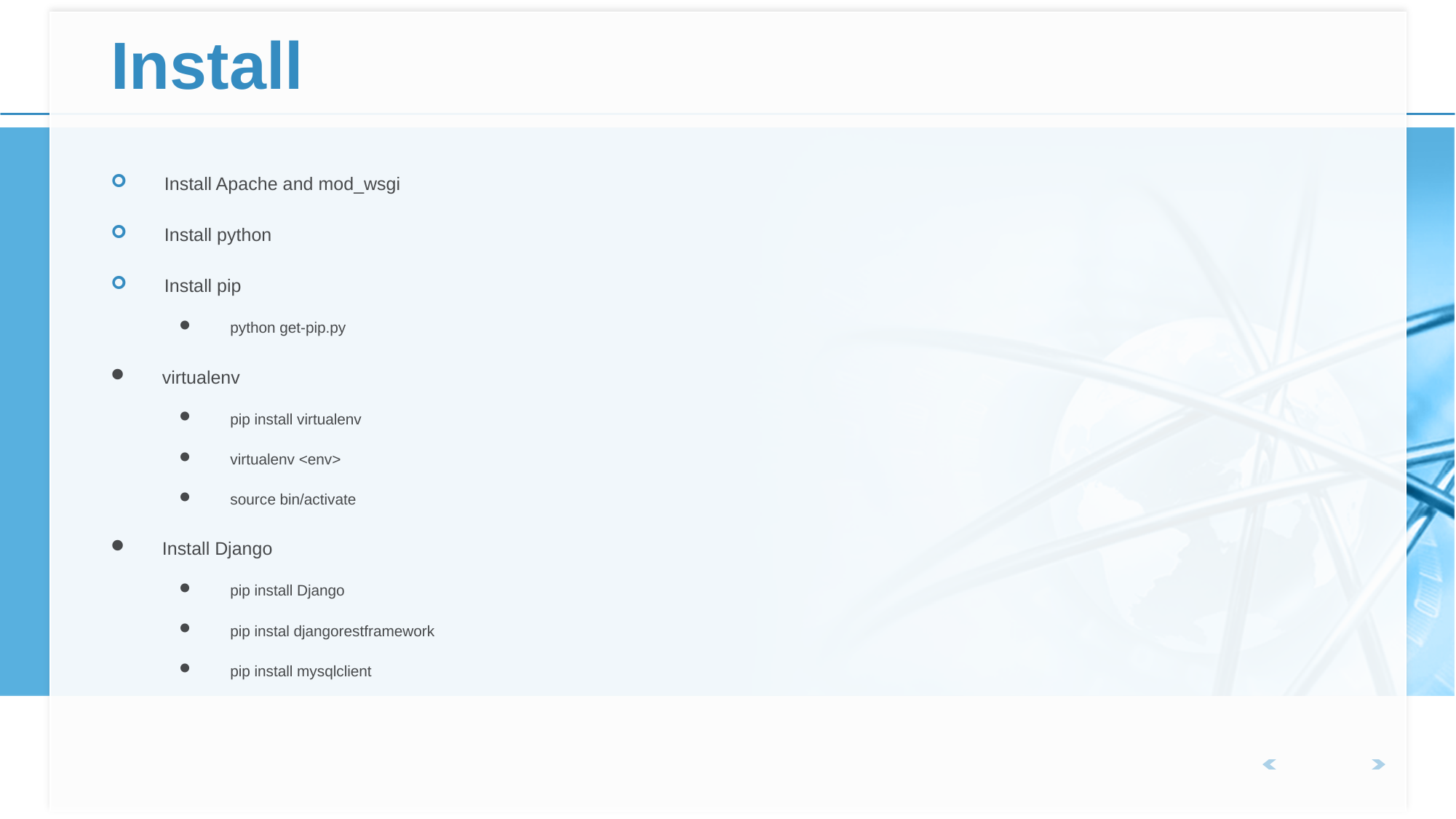

# Install
Install Apache and mod_wsgi
Install python
Install pip
python get-pip.py
virtualenv
pip install virtualenv
virtualenv <env>
source bin/activate
Install Django
pip install Django
pip instal djangorestframework
pip install mysqlclient